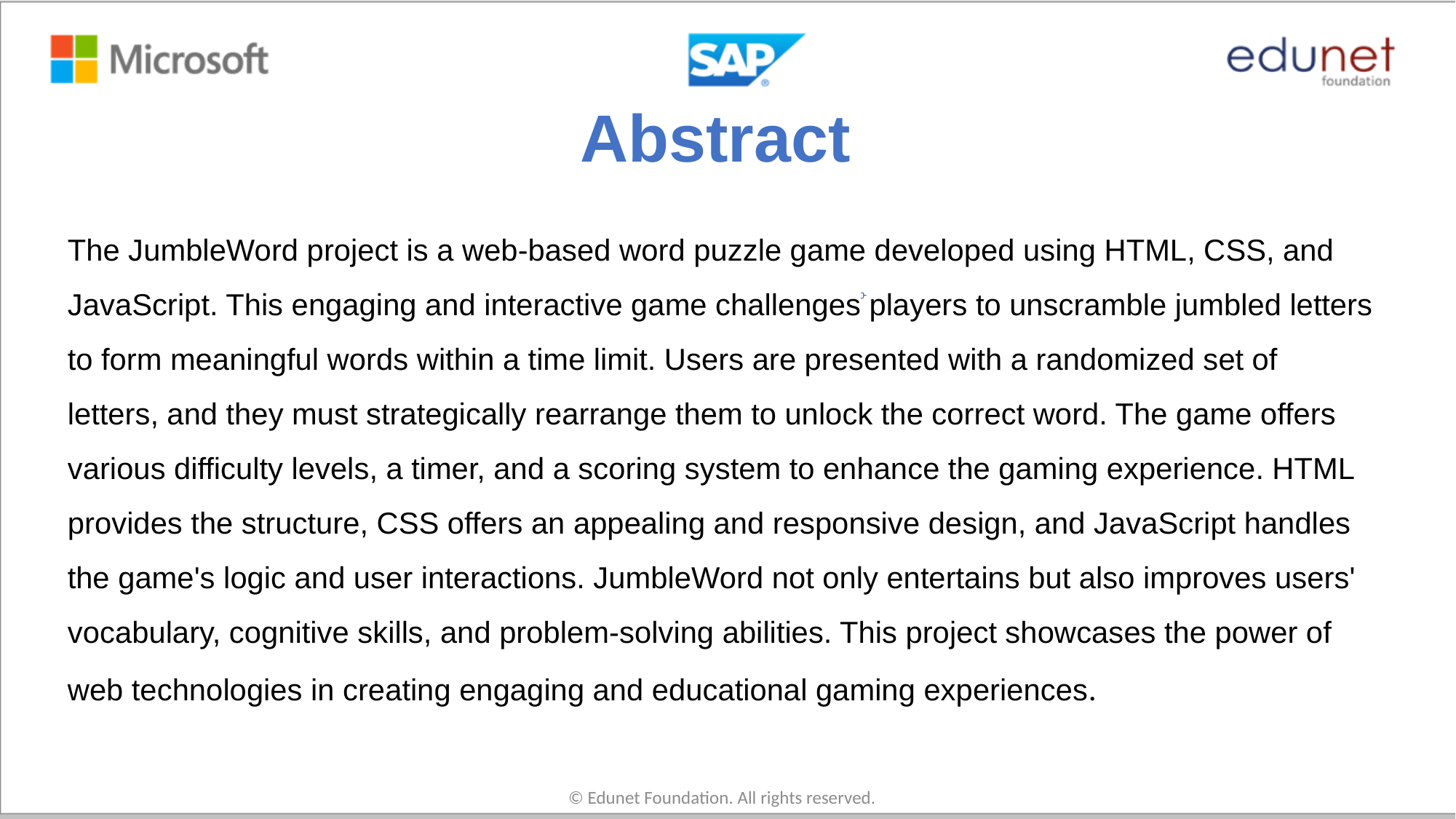

# Abstract
The JumbleWord project is a web-based word puzzle game developed using HTML, CSS, and JavaScript. This engaging and interactive game challenges players to unscramble jumbled letters to form meaningful words within a time limit. Users are presented with a randomized set of letters, and they must strategically rearrange them to unlock the correct word. The game offers various difficulty levels, a timer, and a scoring system to enhance the gaming experience. HTML provides the structure, CSS offers an appealing and responsive design, and JavaScript handles the game's logic and user interactions. JumbleWord not only entertains but also improves users' vocabulary, cognitive skills, and problem-solving abilities. This project showcases the power of web technologies in creating engaging and educational gaming experiences.

© Edunet Foundation. All rights reserved.